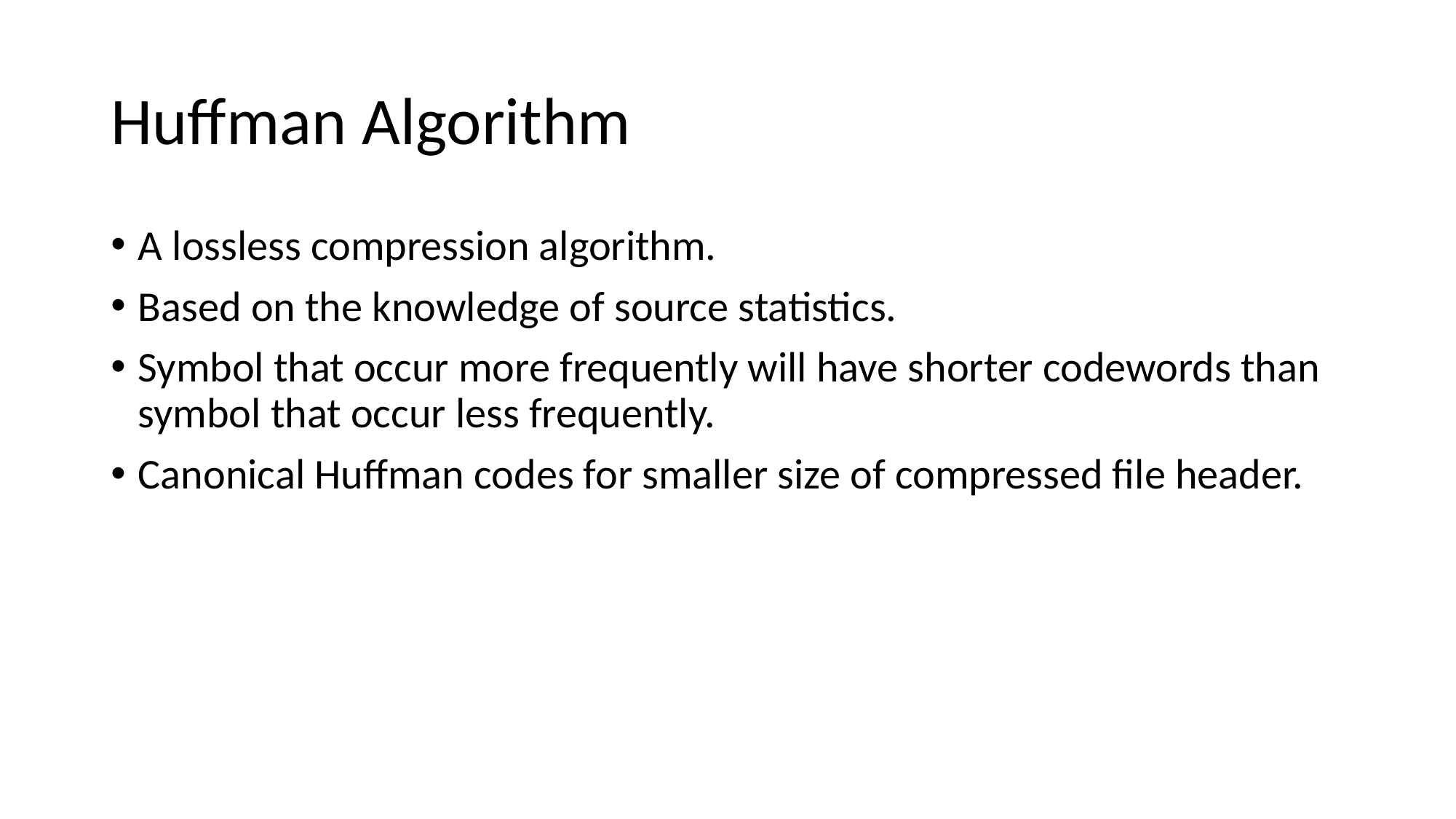

# Huffman Algorithm
A lossless compression algorithm.
Based on the knowledge of source statistics.
Symbol that occur more frequently will have shorter codewords than symbol that occur less frequently.
Canonical Huffman codes for smaller size of compressed file header.